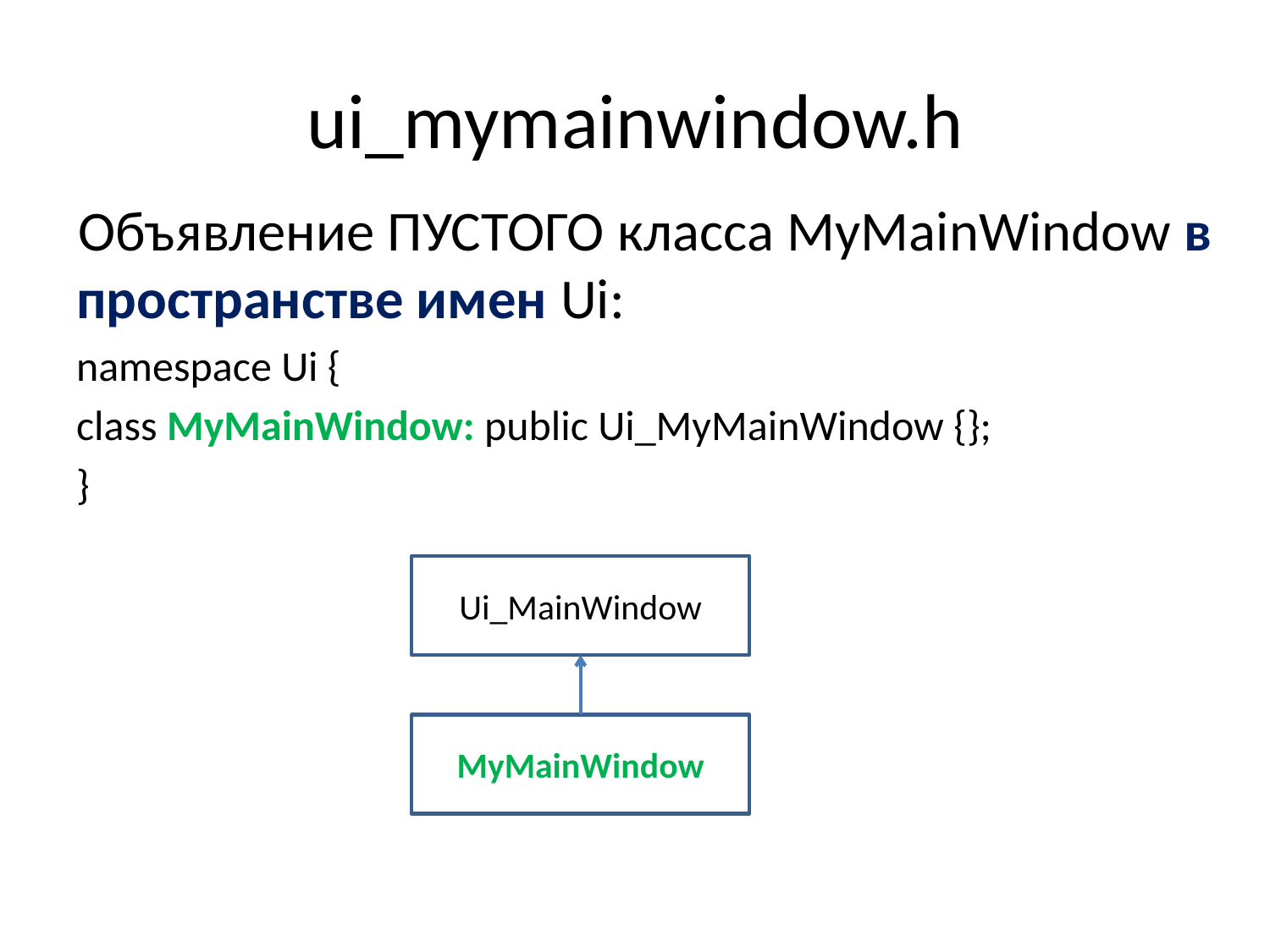

# ui_mymainwindow.h
Объявление ПУСТОГО класса MyMainWindow в пространстве имен Ui:
namespace Ui {
class MyMainWindow: public Ui_MyMainWindow {};
}

Ui_MainWindow
MyMainWindow